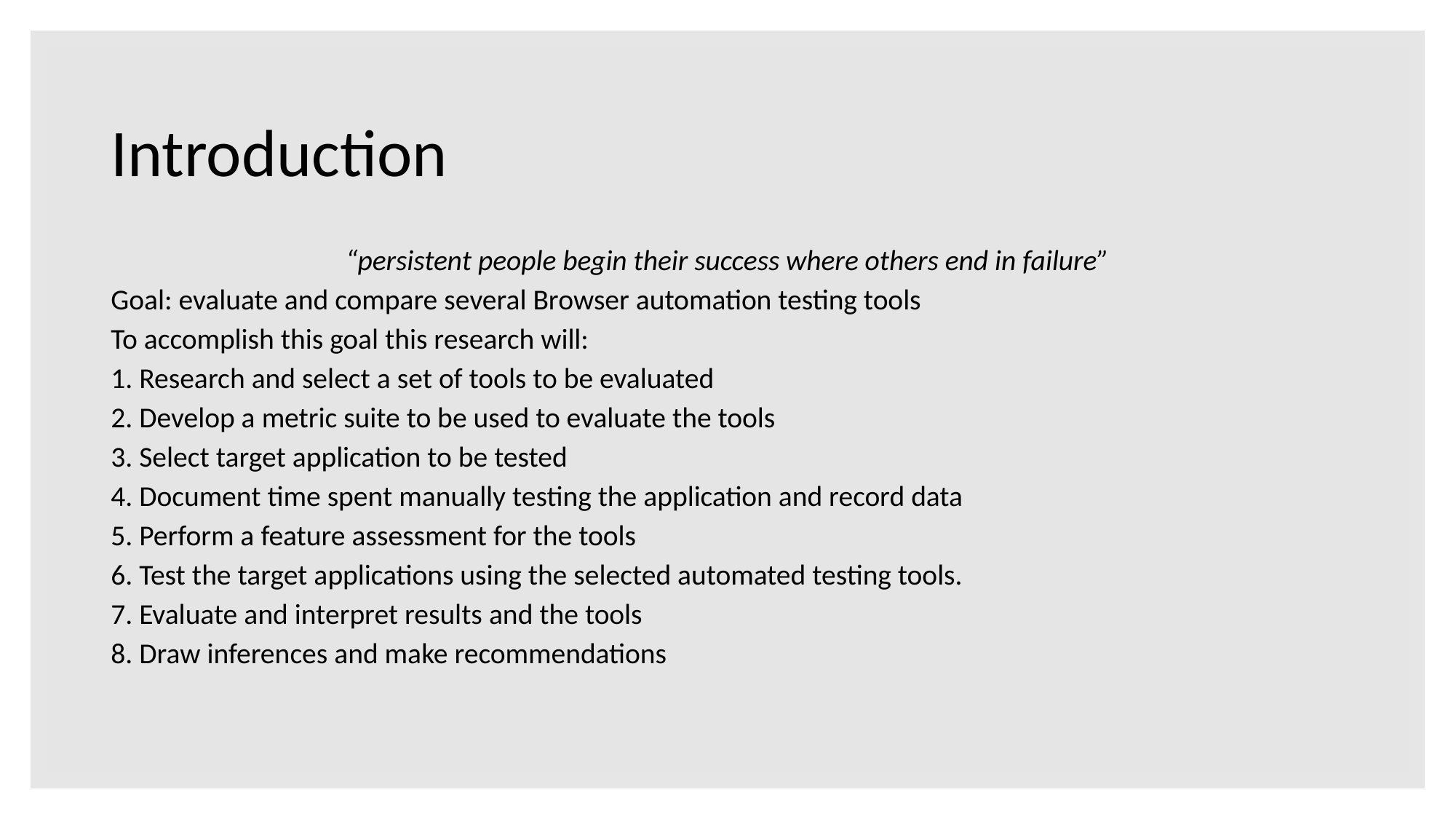

# Introduction
“persistent people begin their success where others end in failure”
Goal: evaluate and compare several Browser automation testing tools
To accomplish this goal this research will:
1. Research and select a set of tools to be evaluated
2. Develop a metric suite to be used to evaluate the tools
3. Select target application to be tested
4. Document time spent manually testing the application and record data
5. Perform a feature assessment for the tools
6. Test the target applications using the selected automated testing tools.
7. Evaluate and interpret results and the tools
8. Draw inferences and make recommendations